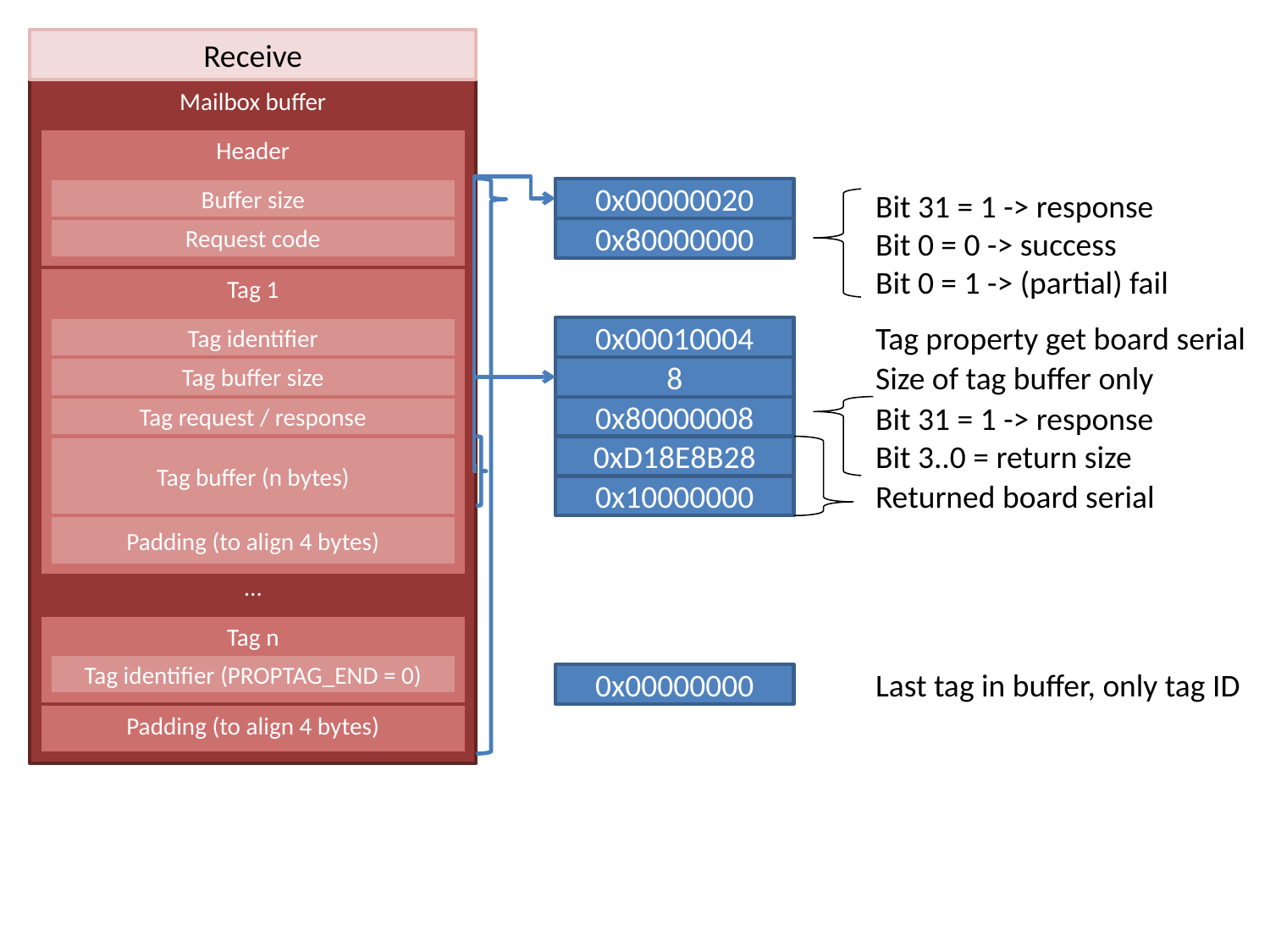

Receive
Mailbox buffer
Header
Buffer size

0x00000020

Bit 31 = 1 -> response
Bit 0 = 0 -> success
Bit 0 = 1 -> (partial) fail
Request code
0x80000000
Tag 1
Tag identifier
0x00010004
Tag property get board serial
Tag buffer size
8
Size of tag buffer only
Tag request / response
0x80000008

Bit 31 = 1 -> response
Bit 3..0 = return size
Tag buffer (n bytes)

0xD18E8B28

0x10000000
Returned board serial
Padding (to align 4 bytes)
…
Tag n
Tag identifier (PROPTAG_END = 0)
0x00000000
Last tag in buffer, only tag ID
Padding (to align 4 bytes)